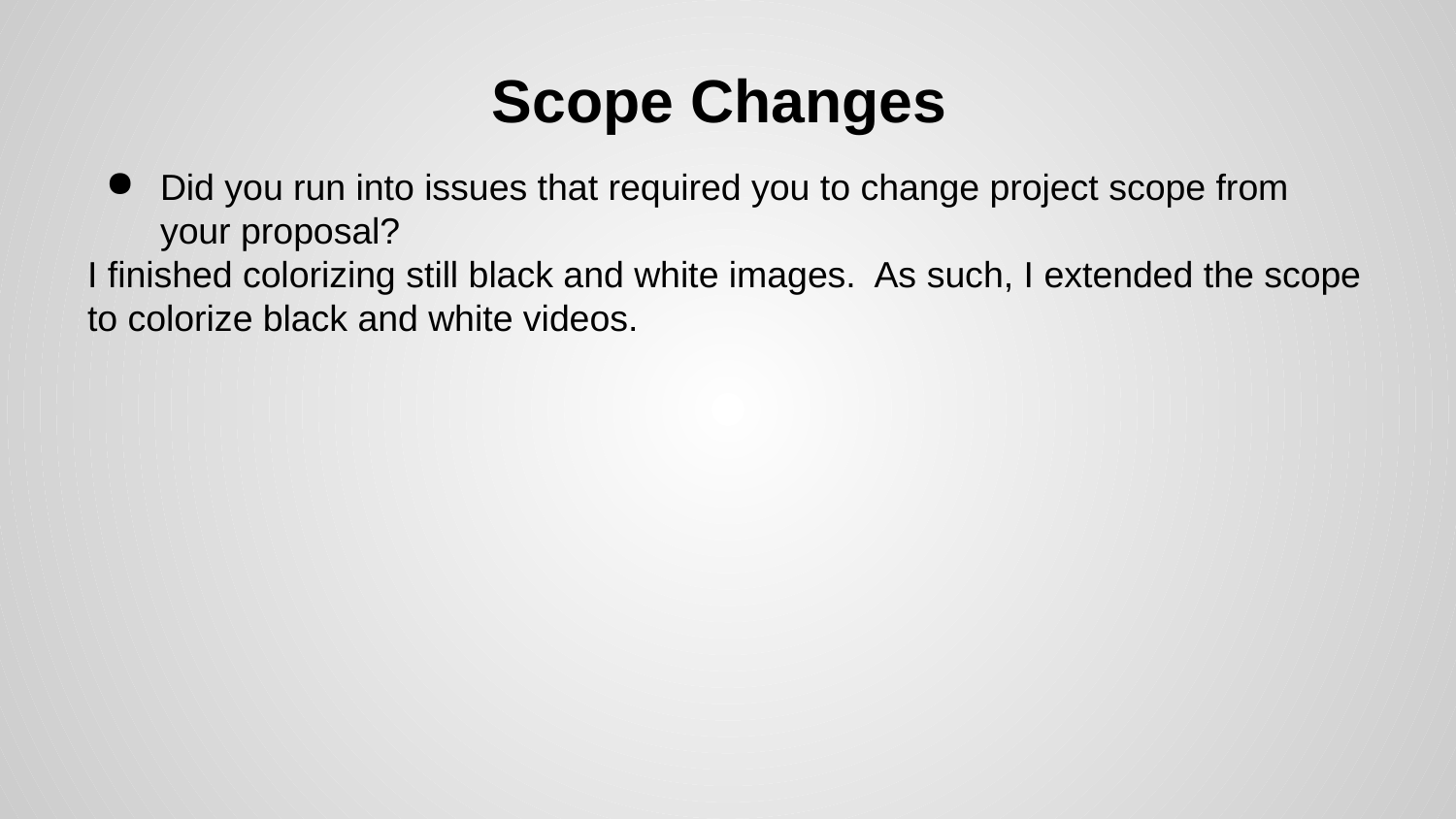

# Scope Changes
Did you run into issues that required you to change project scope from your proposal?
I finished colorizing still black and white images.  As such, I extended the scope to colorize black and white videos.